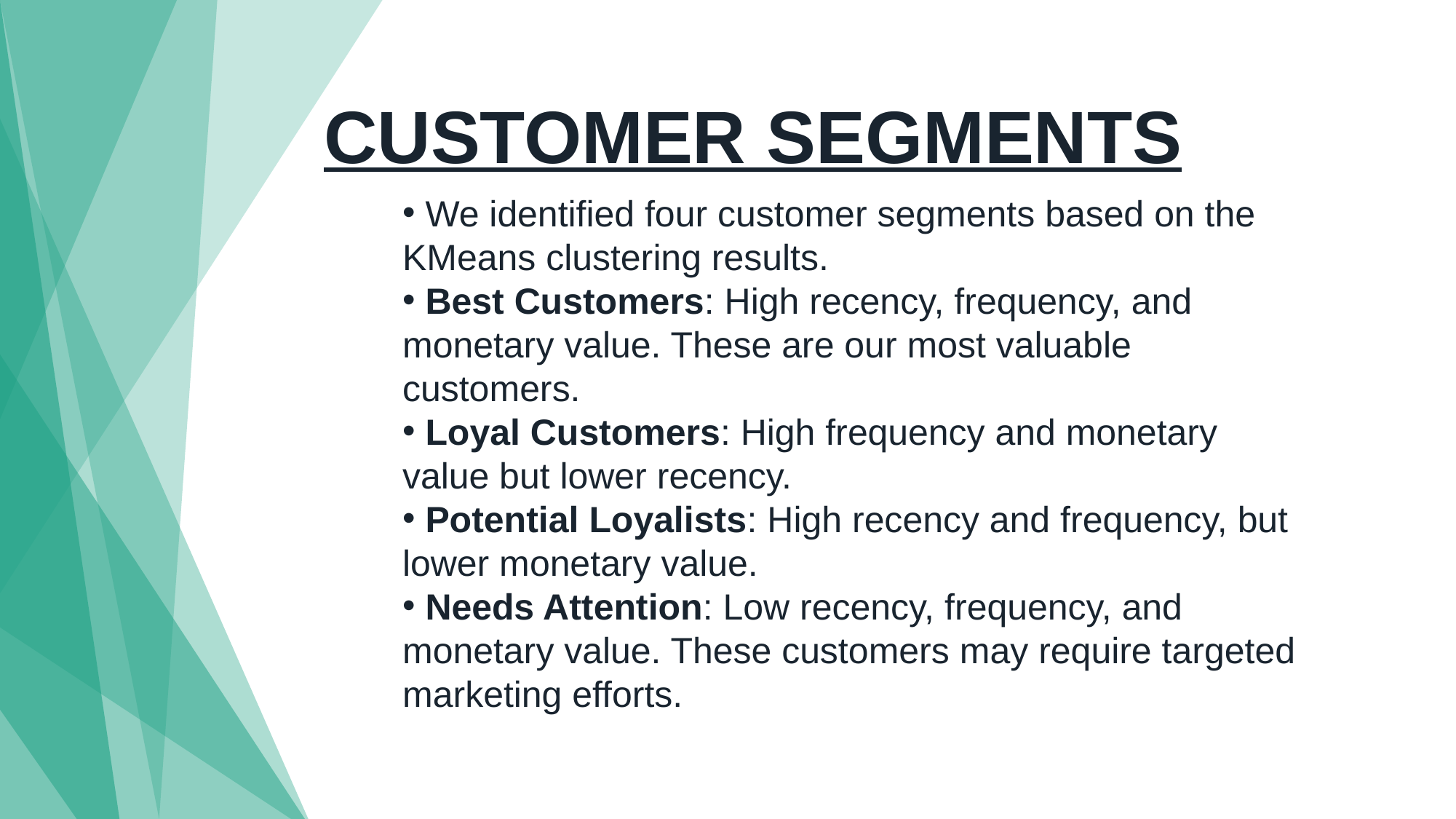

# CUSTOMER SEGMENTS
 We identified four customer segments based on the KMeans clustering results.
 Best Customers: High recency, frequency, and monetary value. These are our most valuable customers.
 Loyal Customers: High frequency and monetary value but lower recency.
 Potential Loyalists: High recency and frequency, but lower monetary value.
 Needs Attention: Low recency, frequency, and monetary value. These customers may require targeted marketing efforts.